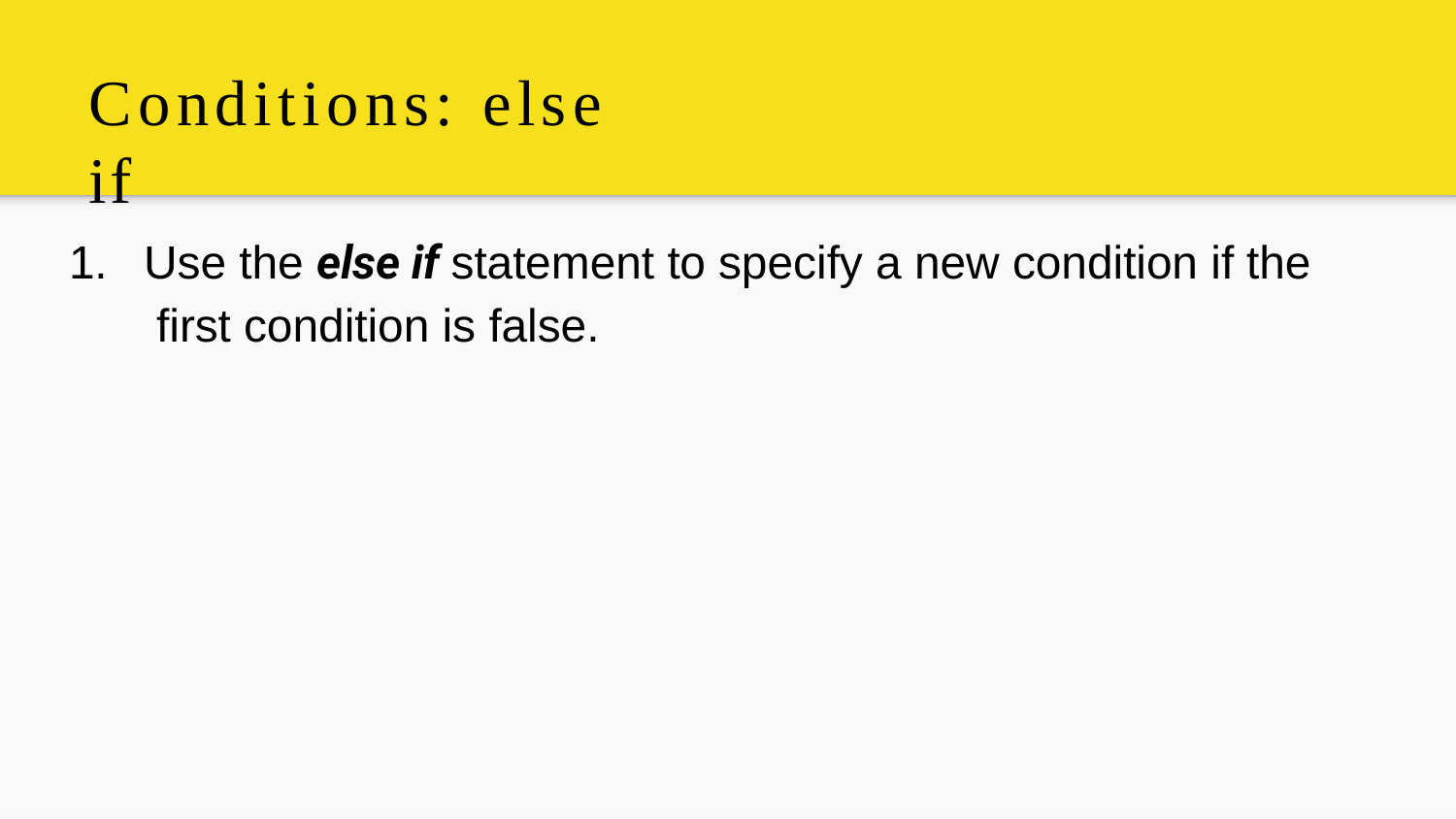

Conditions: else if

1.	Use the else if statement to specify a new condition if the  ﬁrst condition is false.